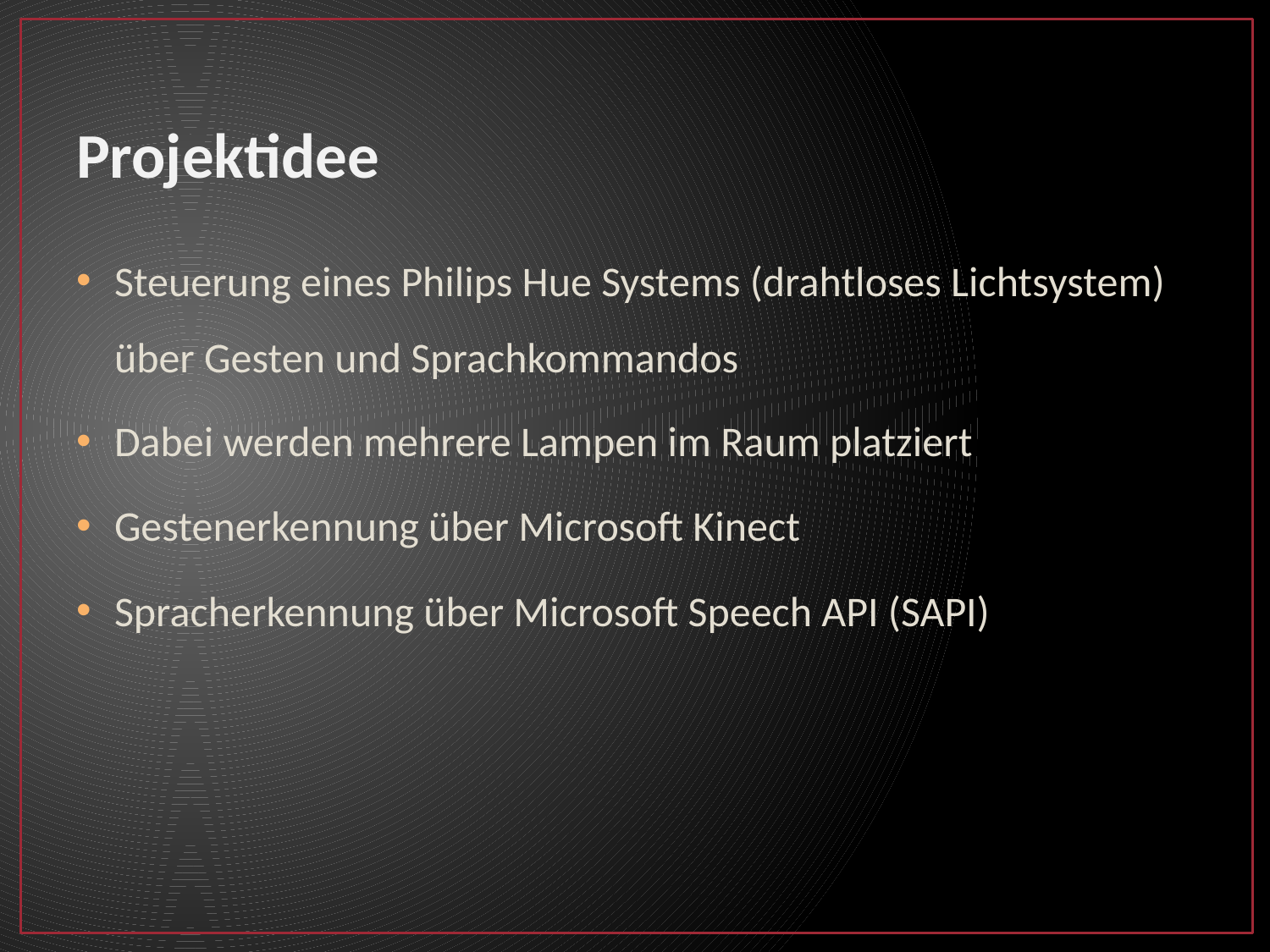

# Projektidee
Steuerung eines Philips Hue Systems (drahtloses Lichtsystem)  über Gesten und Sprachkommandos
Dabei werden mehrere Lampen im Raum platziert
Gestenerkennung über Microsoft Kinect
Spracherkennung über Microsoft Speech API (SAPI)